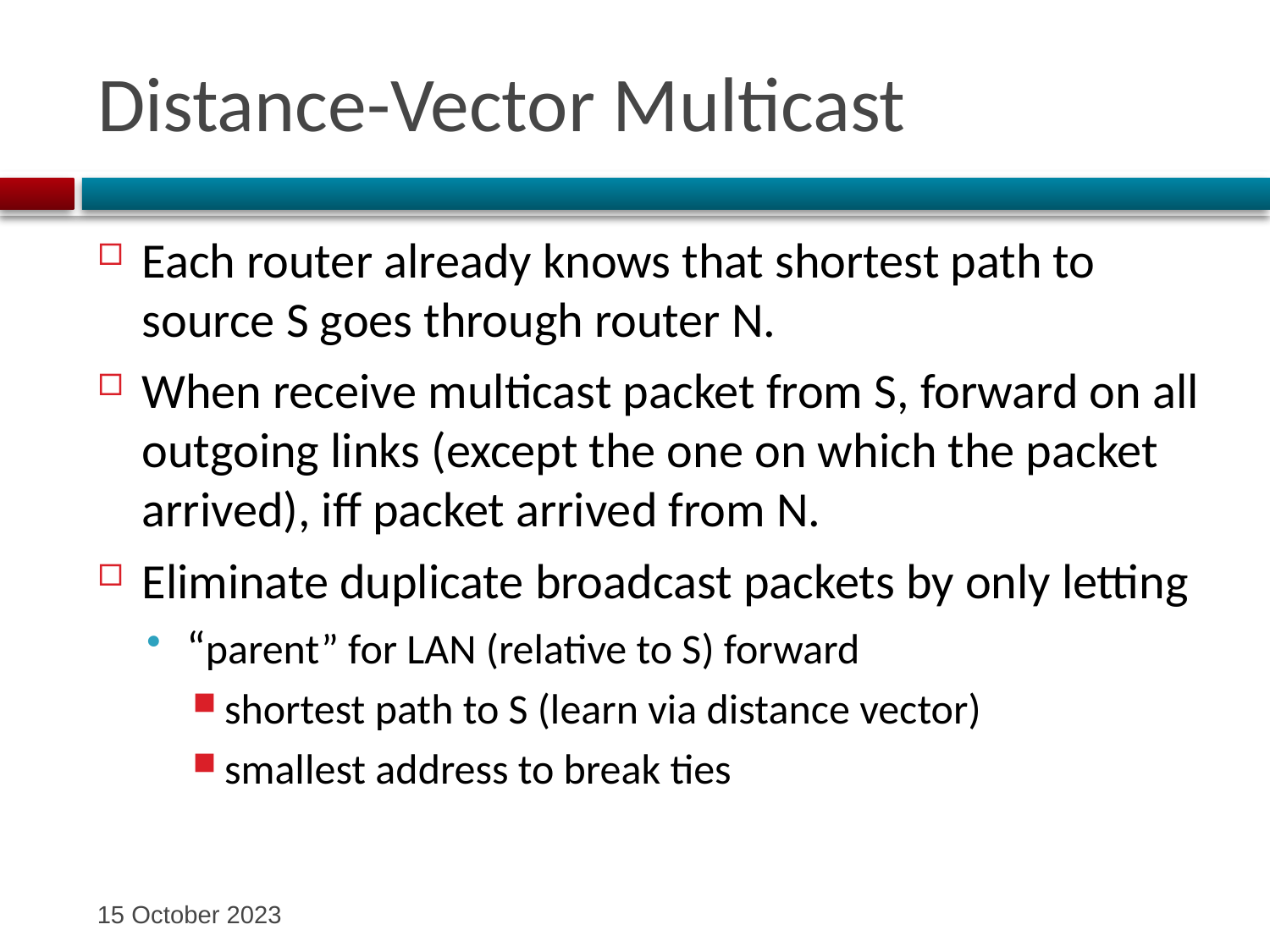

# Distance-Vector Multicast
Each router already knows that shortest path to source S goes through router N.
When receive multicast packet from S, forward on all outgoing links (except the one on which the packet arrived), iff packet arrived from N.
Eliminate duplicate broadcast packets by only letting
“parent” for LAN (relative to S) forward
shortest path to S (learn via distance vector)
smallest address to break ties
15 October 2023